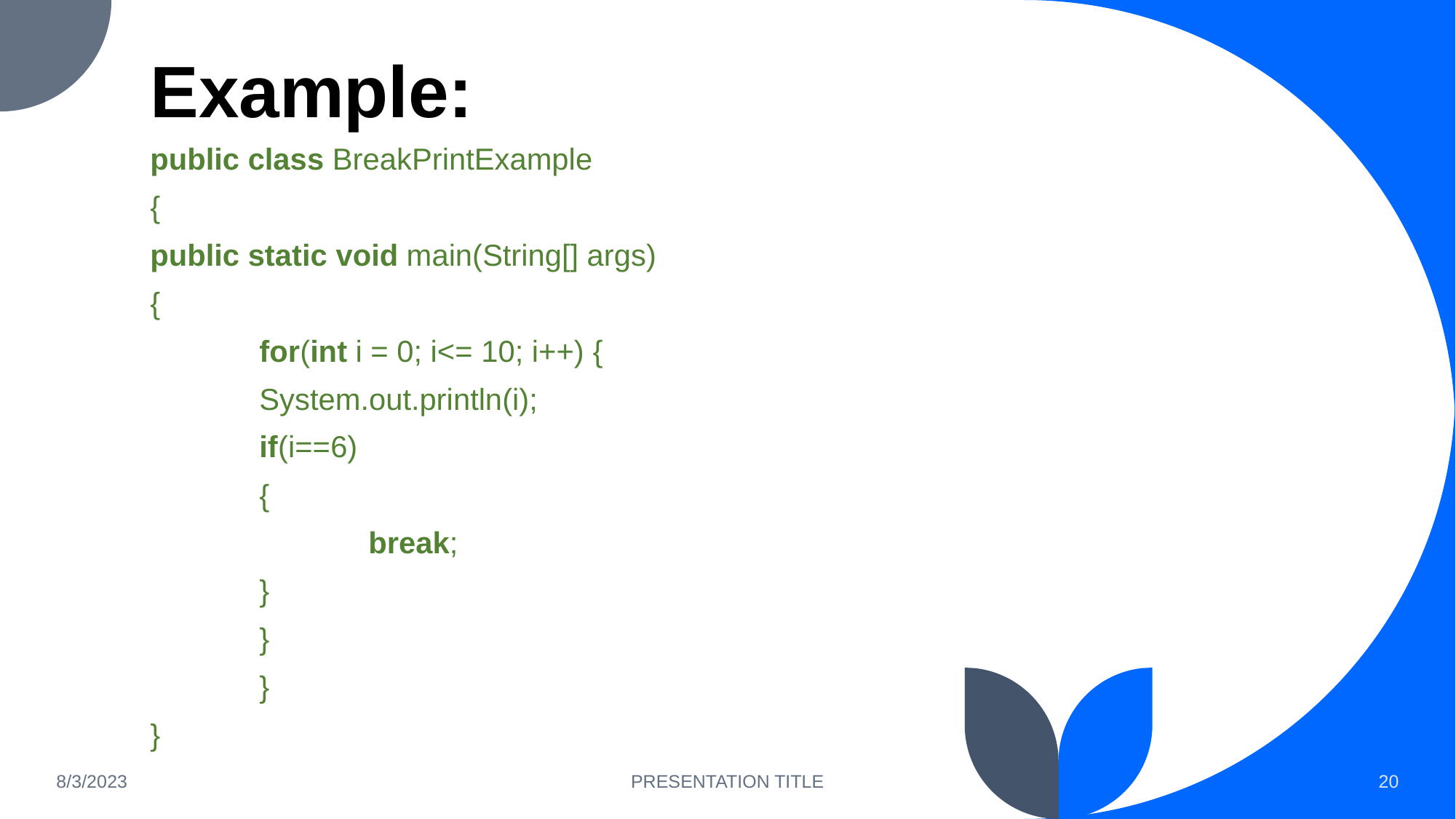

# Example:
public class BreakPrintExample
{
public static void main(String[] args)
{
	for(int i = 0; i<= 10; i++) {
	System.out.println(i);
	if(i==6)
	{
		break;
	}
	}
	}
}

8/3/2023
PRESENTATION TITLE
20